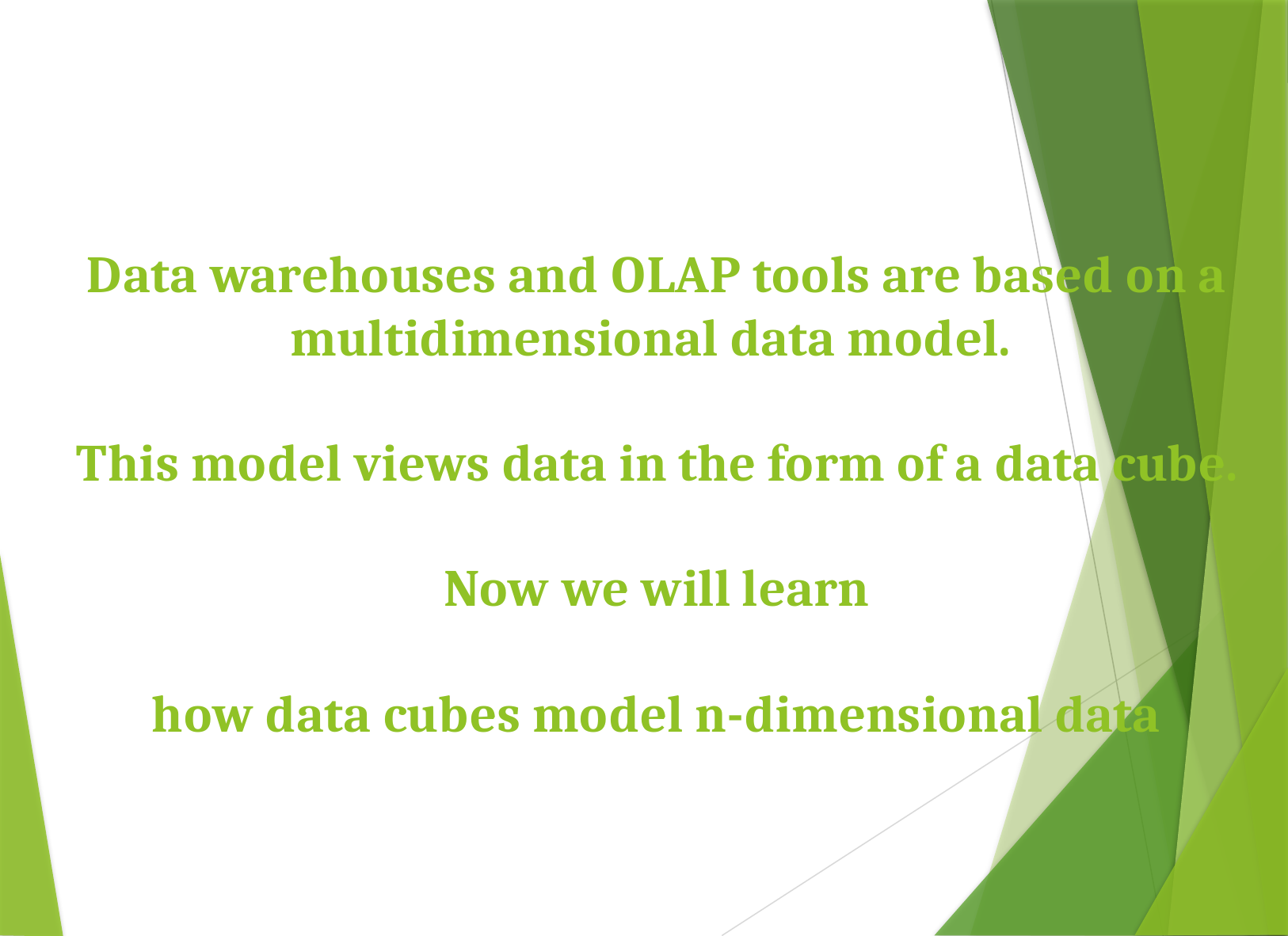

# Data warehouses and OLAP tools are based on a multidimensional data model. This model views data in the form of a data cube. Now we will learn how data cubes model n-dimensional data